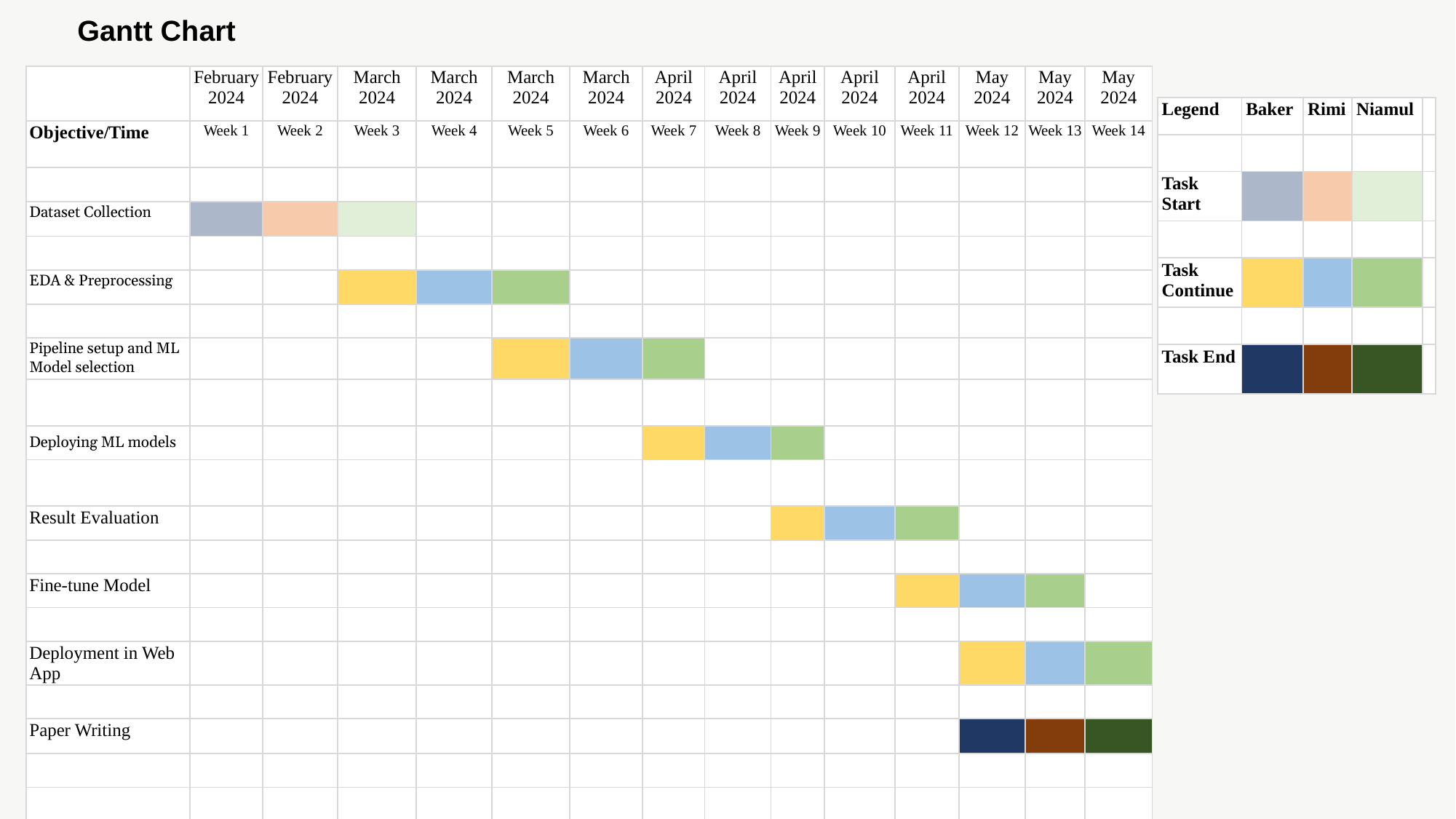

Gantt Chart
|  | February 2024 | February 2024 | March 2024 | March 2024 | March 2024 | March 2024 | April 2024 | April 2024 | April 2024 | April 2024 | April 2024 | May 2024 | May 2024 | May 2024 |
| --- | --- | --- | --- | --- | --- | --- | --- | --- | --- | --- | --- | --- | --- | --- |
| Objective/Time | Week 1 | Week 2 | Week 3 | Week 4 | Week 5 | Week 6 | Week 7 | Week 8 | Week 9 | Week 10 | Week 11 | Week 12 | Week 13 | Week 14 |
|  |  |  |  |  |  |  |  |  |  |  |  |  |  |  |
| Dataset Collection |  |  |  |  |  |  |  |  |  |  |  |  |  |  |
|  |  |  |  |  |  |  |  |  |  |  |  |  |  |  |
| EDA & Preprocessing |  |  |  |  |  |  |  |  |  |  |  |  |  |  |
|  |  |  |  |  |  |  |  |  |  |  |  |  |  |  |
| Pipeline setup and ML Model selection |  |  |  |  |  |  |  |  |  |  |  |  |  |  |
|  |  |  |  |  |  |  |  |  |  |  |  |  |  |  |
| Deploying ML models |  |  |  |  |  |  |  |  |  |  |  |  |  |  |
|  |  |  |  |  |  |  |  |  |  |  |  |  |  |  |
| Result Evaluation |  |  |  |  |  |  |  |  |  |  |  |  |  |  |
|  |  |  |  |  |  |  |  |  |  |  |  |  |  |  |
| Fine-tune Model |  |  |  |  |  |  |  |  |  |  |  |  |  |  |
|  |  |  |  |  |  |  |  |  |  |  |  |  |  |  |
| Deployment in Web App |  |  |  |  |  |  |  |  |  |  |  |  |  |  |
|  |  |  |  |  |  |  |  |  |  |  |  |  |  |  |
| Paper Writing |  |  |  |  |  |  |  |  |  |  |  |  |  |  |
|  |  |  |  |  |  |  |  |  |  |  |  |  |  |  |
|  |  |  |  |  |  |  |  |  |  |  |  |  |  |  |
| Legend | Baker | Rimi | Niamul |  |
| --- | --- | --- | --- | --- |
|  |  |  |  |  |
| Task Start |  |  |  |  |
|  |  |  |  |  |
| Task Continue |  |  |  |  |
|  |  |  |  |  |
| Task End |  |  |  |  |